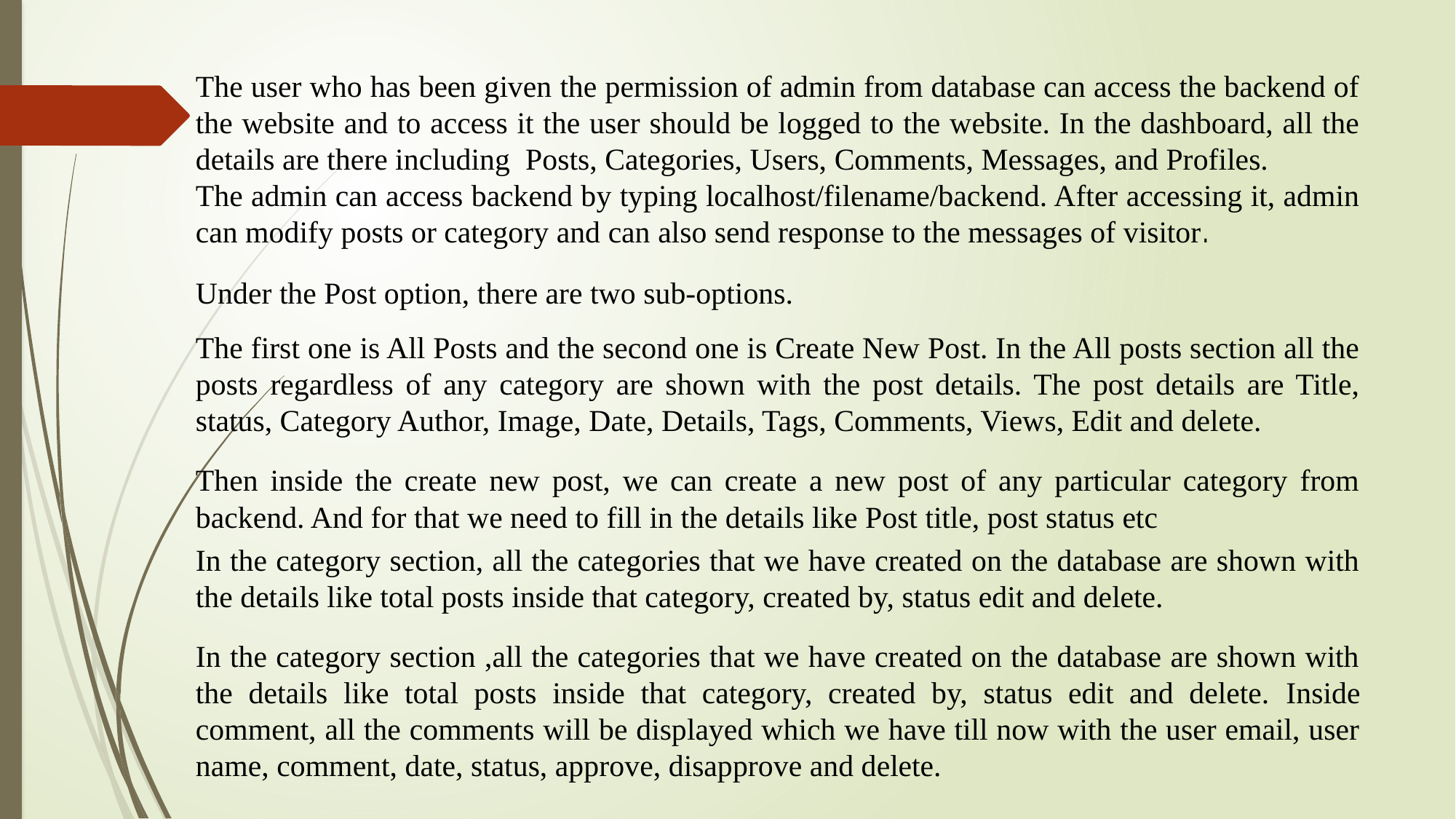

The user who has been given the permission of admin from database can access the backend of the website and to access it the user should be logged to the website. In the dashboard, all the details are there including  Posts, Categories, Users, Comments, Messages, and Profiles.
The admin can access backend by typing localhost/filename/backend. After accessing it, admin can modify posts or category and can also send response to the messages of visitor.
Under the Post option, there are two sub-options.
The first one is All Posts and the second one is Create New Post. In the All posts section all the posts regardless of any category are shown with the post details. The post details are Title, status, Category Author, Image, Date, Details, Tags, Comments, Views, Edit and delete.
Then inside the create new post, we can create a new post of any particular category from backend. And for that we need to fill in the details like Post title, post status etc
In the category section, all the categories that we have created on the database are shown with the details like total posts inside that category, created by, status edit and delete.
In the category section ,all the categories that we have created on the database are shown with the details like total posts inside that category, created by, status edit and delete. Inside comment, all the comments will be displayed which we have till now with the user email, user name, comment, date, status, approve, disapprove and delete.